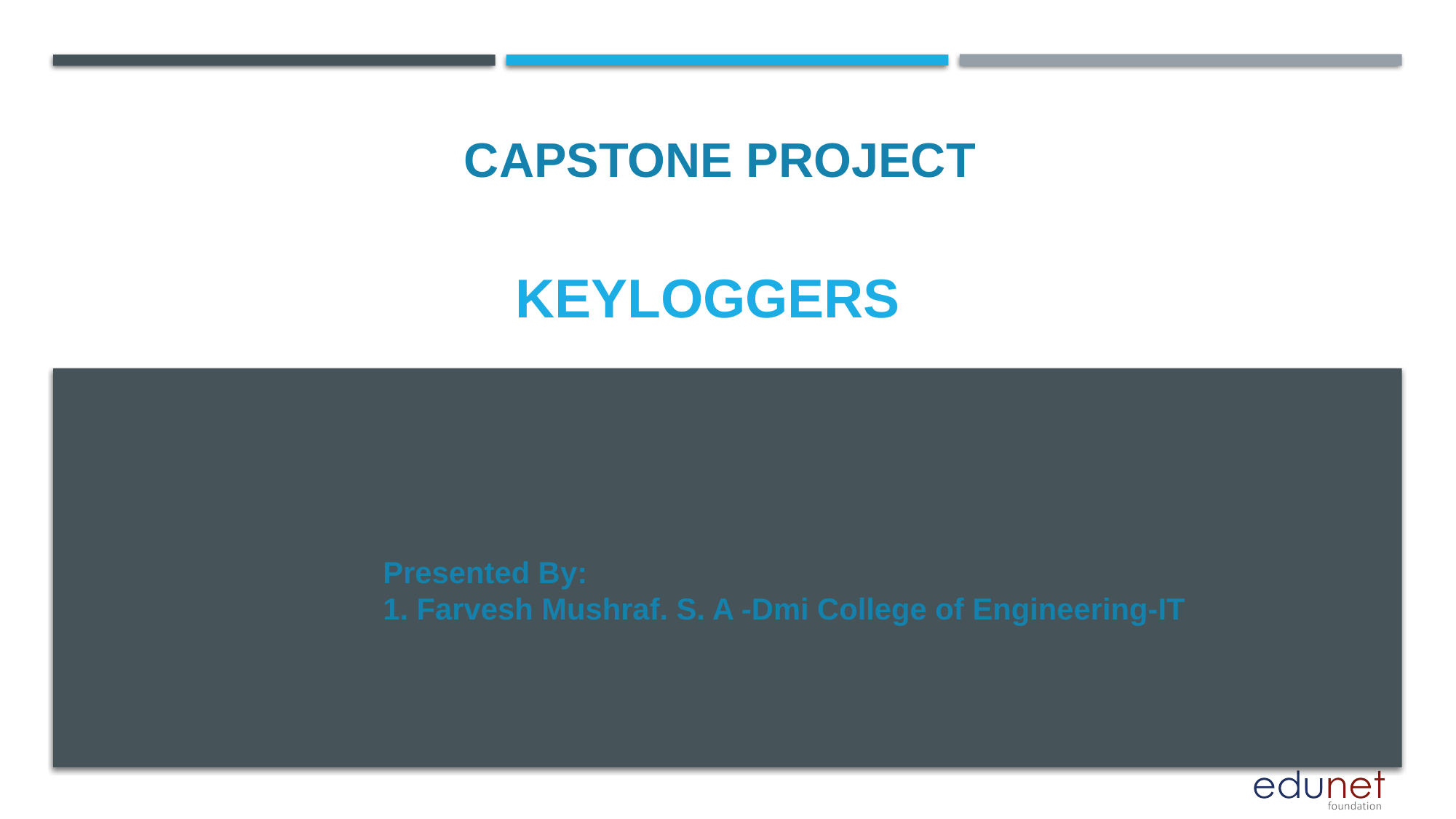

CAPSTONE PROJECT
# keyloggers
Presented By:
1. Farvesh Mushraf. S. A -Dmi College of Engineering-IT